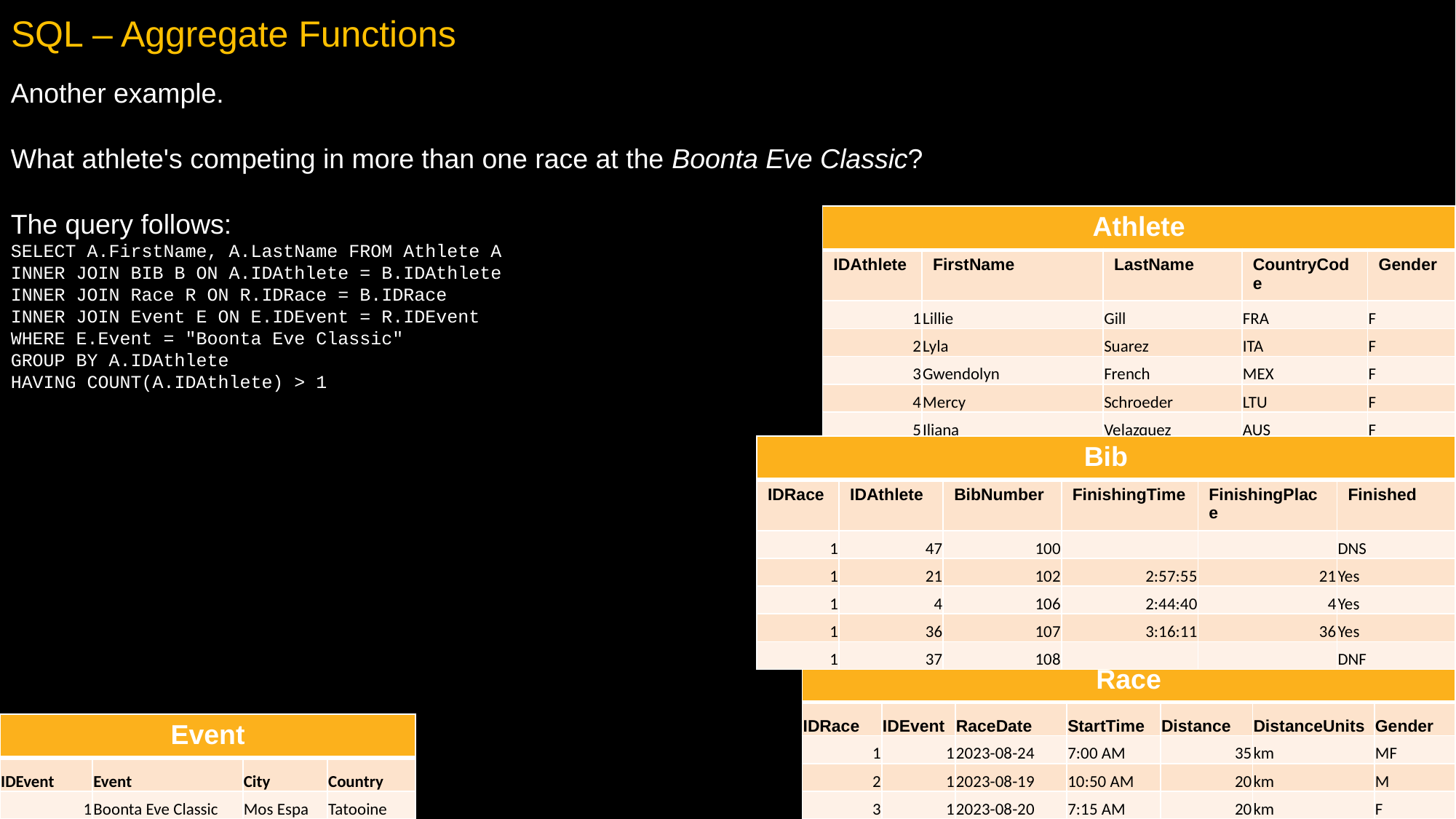

# SQL – Aggregate Functions
Another example.

What athlete's competing in more than one race at the Boonta Eve Classic?

The query follows:
SELECT A.FirstName, A.LastName FROM Athlete A
INNER JOIN BIB B ON A.IDAthlete = B.IDAthlete
INNER JOIN Race R ON R.IDRace = B.IDRace
INNER JOIN Event E ON E.IDEvent = R.IDEvent
WHERE E.Event = "Boonta Eve Classic"
GROUP BY A.IDAthlete
HAVING COUNT(A.IDAthlete) > 1

| Athlete |  |  |  |  |
| --- | --- | --- | --- | --- |
| IDAthlete | FirstName | LastName | CountryCode | Gender |
| 1 | Lillie | Gill | FRA | F |
| 2 | Lyla | Suarez | ITA | F |
| 3 | Gwendolyn | French | MEX | F |
| 4 | Mercy | Schroeder | LTU | F |
| 5 | Iliana | Velazquez | AUS | F |
| Bib |  |  |  |  |  |
| --- | --- | --- | --- | --- | --- |
| IDRace | IDAthlete | BibNumber | FinishingTime | FinishingPlace | Finished |
| 1 | 47 | 100 |  |  | DNS |
| 1 | 21 | 102 | 2:57:55 | 21 | Yes |
| 1 | 4 | 106 | 2:44:40 | 4 | Yes |
| 1 | 36 | 107 | 3:16:11 | 36 | Yes |
| 1 | 37 | 108 |  |  | DNF |
| Race |  |  |  |  |  |  |
| --- | --- | --- | --- | --- | --- | --- |
| IDRace | IDEvent | RaceDate | StartTime | Distance | DistanceUnits | Gender |
| 1 | 1 | 2023-08-24 | 7:00 AM | 35 | km | MF |
| 2 | 1 | 2023-08-19 | 10:50 AM | 20 | km | M |
| 3 | 1 | 2023-08-20 | 7:15 AM | 20 | km | F |
| Event |  |  |  |
| --- | --- | --- | --- |
| IDEvent | Event | City | Country |
| 1 | Boonta Eve Classic | Mos Espa | Tatooine |